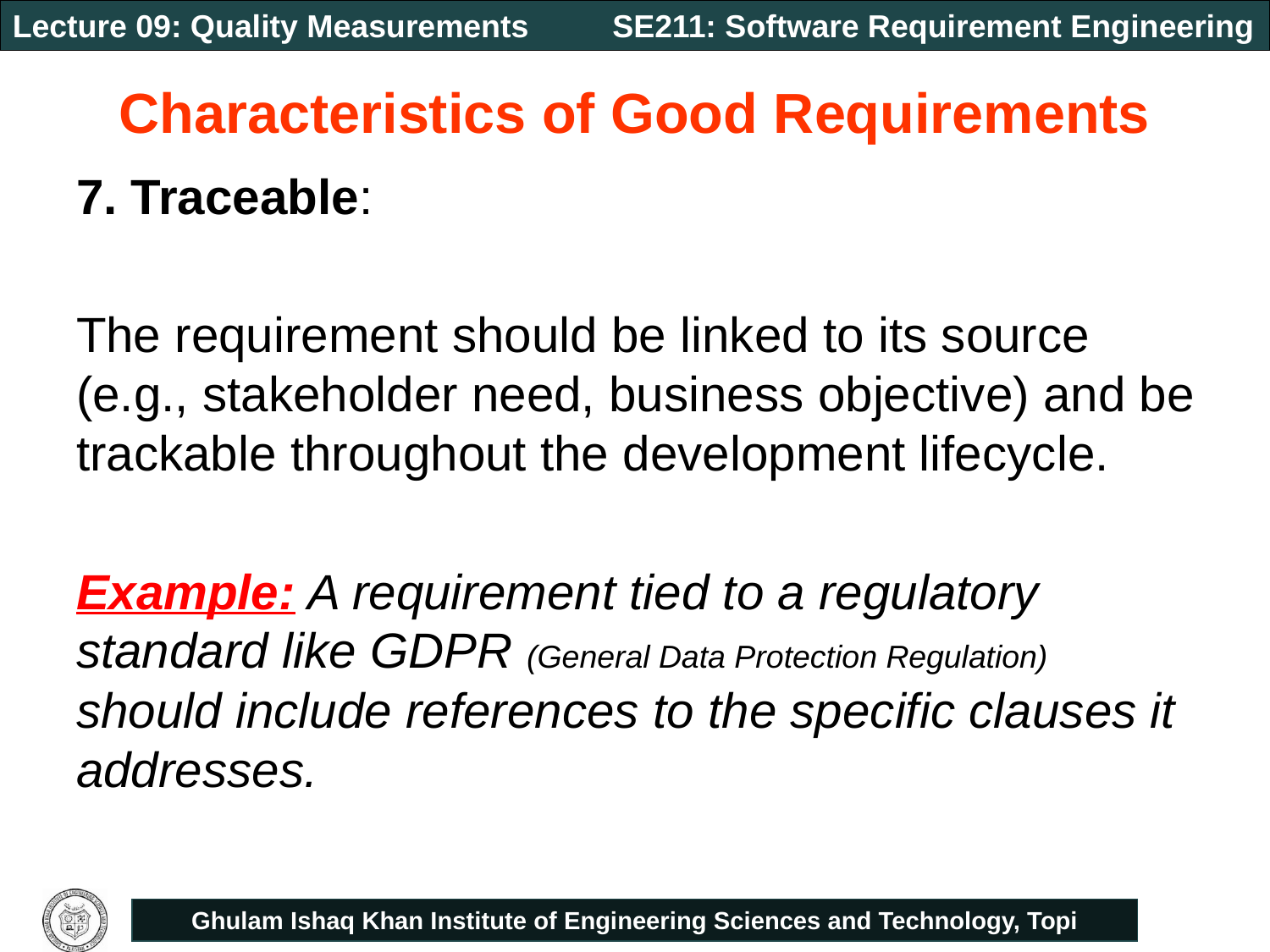

# Characteristics of Good Requirements
7. Traceable:

The requirement should be linked to its source (e.g., stakeholder need, business objective) and be trackable throughout the development lifecycle.

Example: A requirement tied to a regulatory standard like GDPR (General Data Protection Regulation) should include references to the specific clauses it addresses.